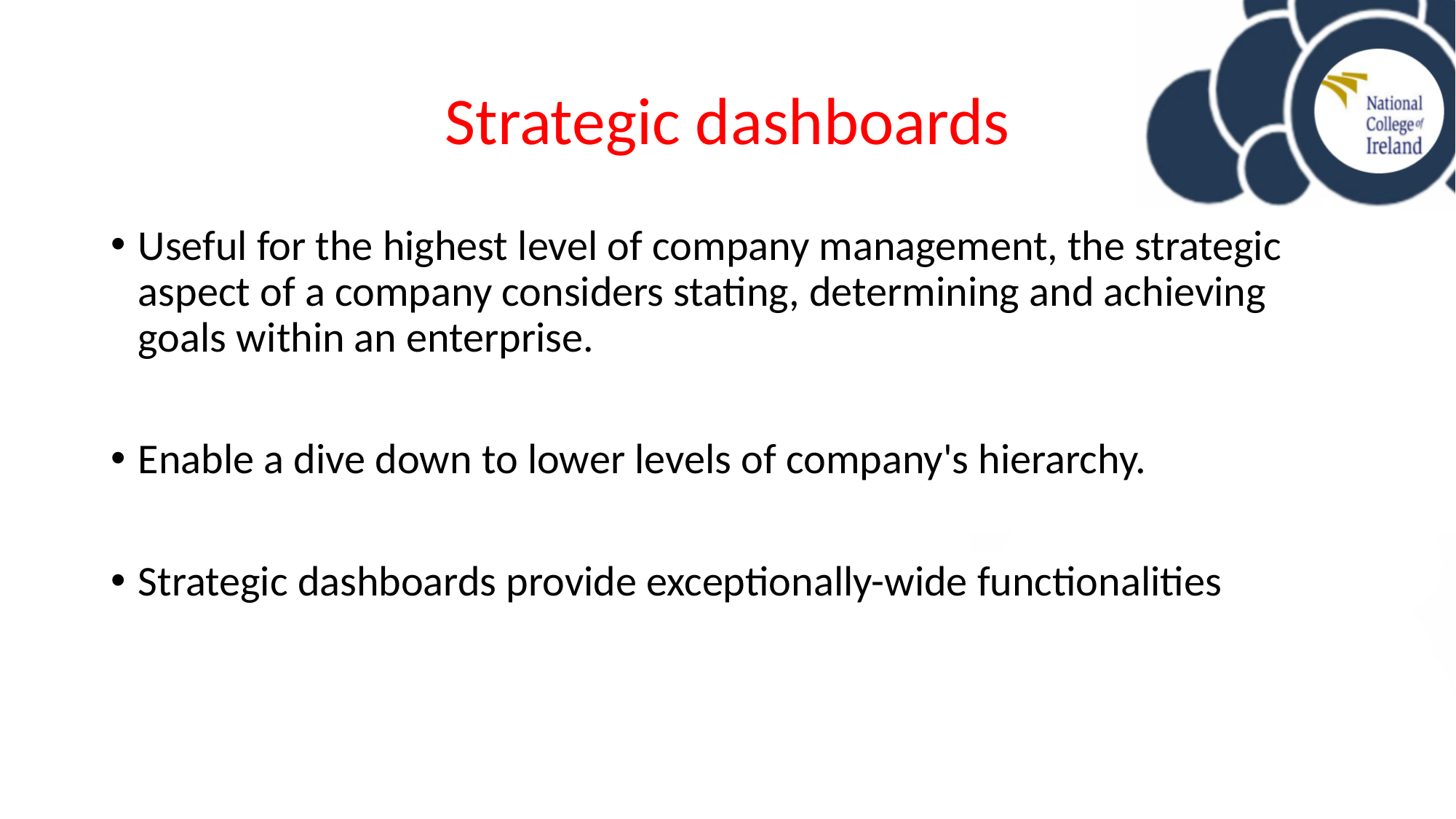

# Strategic dashboards
Useful for the highest level of company management, the strategic aspect of a company considers stating, determining and achieving goals within an enterprise.

Enable a dive down to lower levels of company's hierarchy.

Strategic dashboards provide exceptionally-wide functionalities